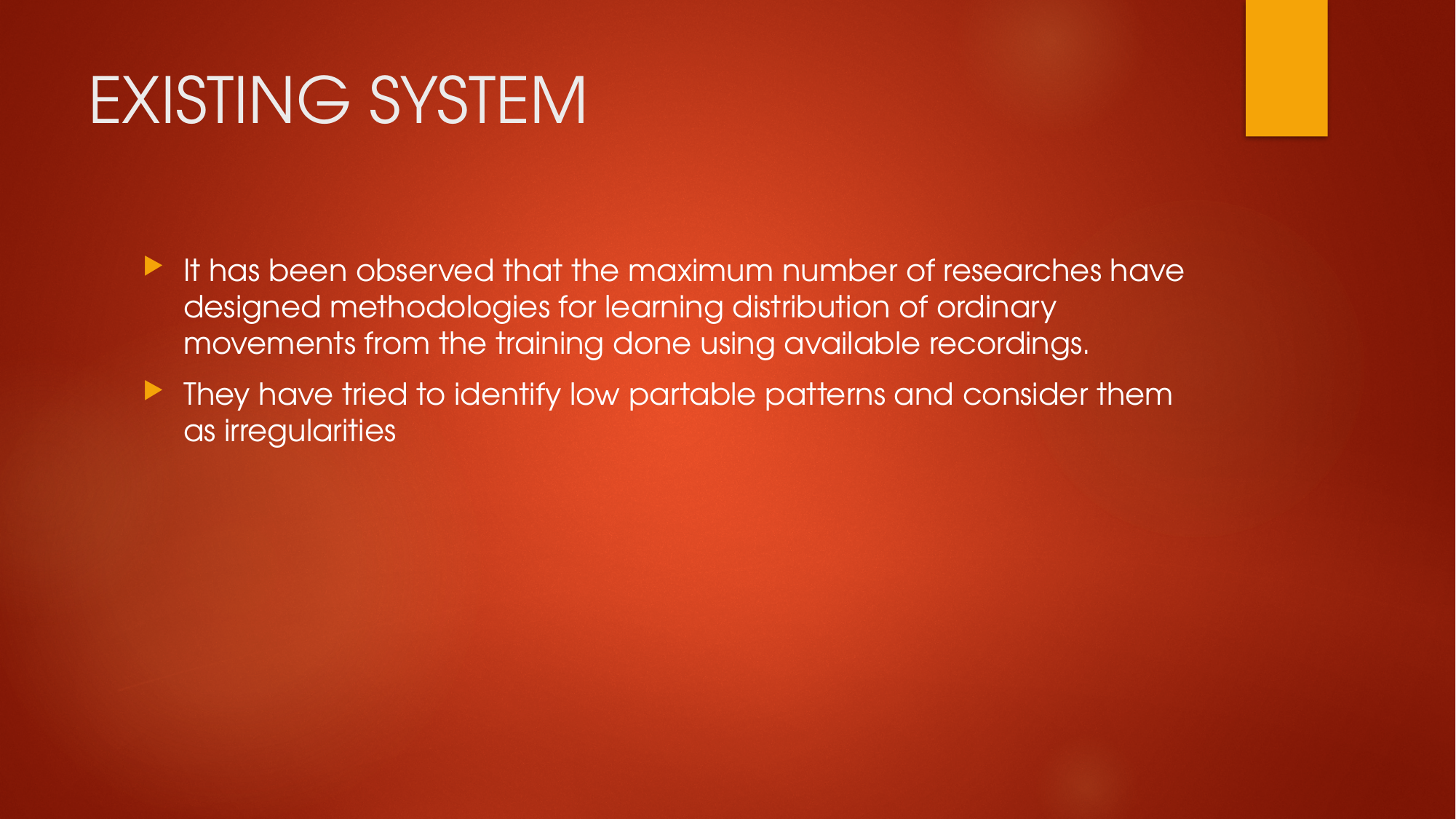

# EXISTING SYSTEM
It has been observed that the maximum number of researches have designed methodologies for learning distribution of ordinary movements from the training done using available recordings.
They have tried to identify low partable patterns and consider them as irregularities